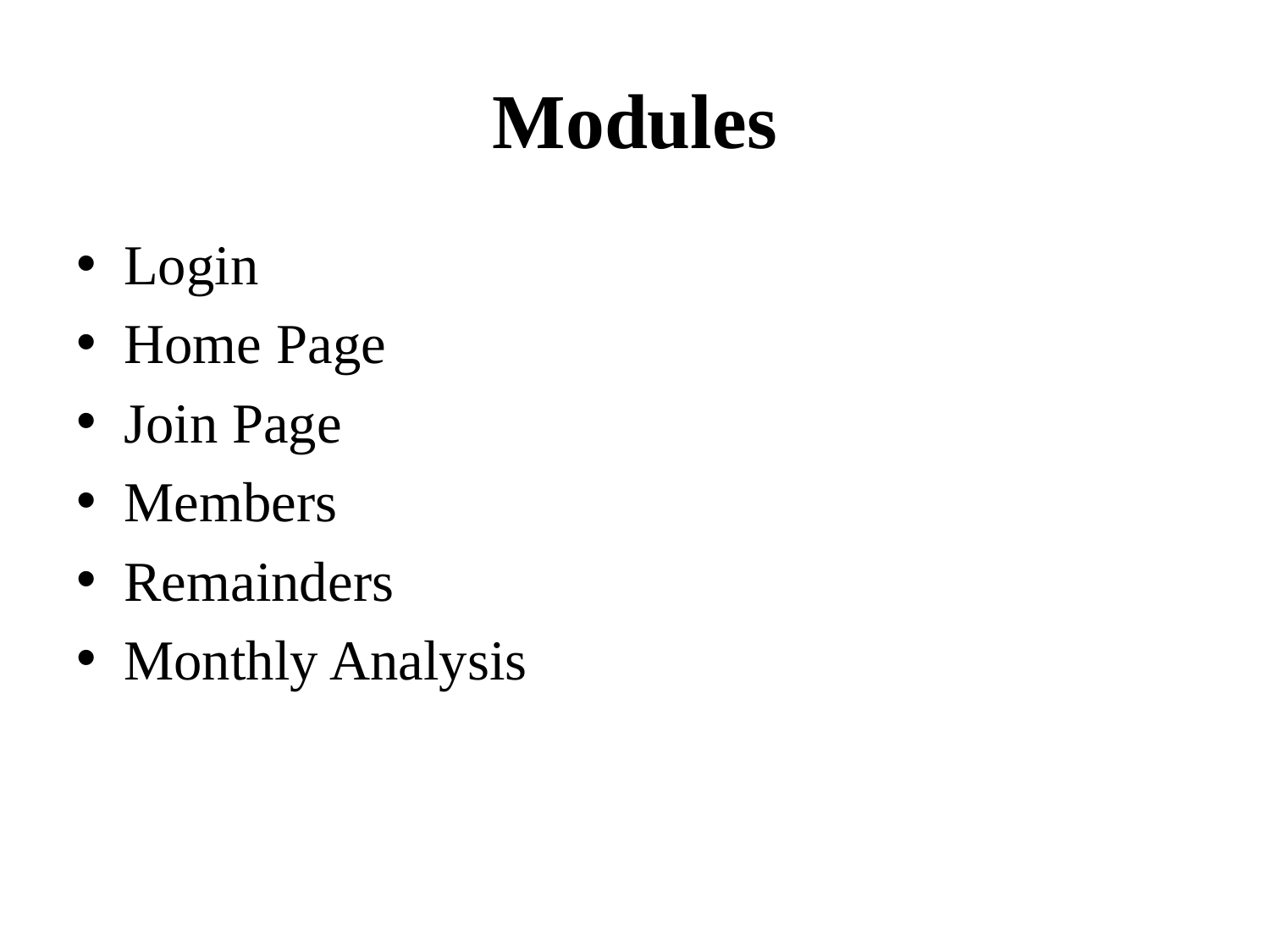

# Modules
Login
Home Page
Join Page
Members
Remainders
Monthly Analysis